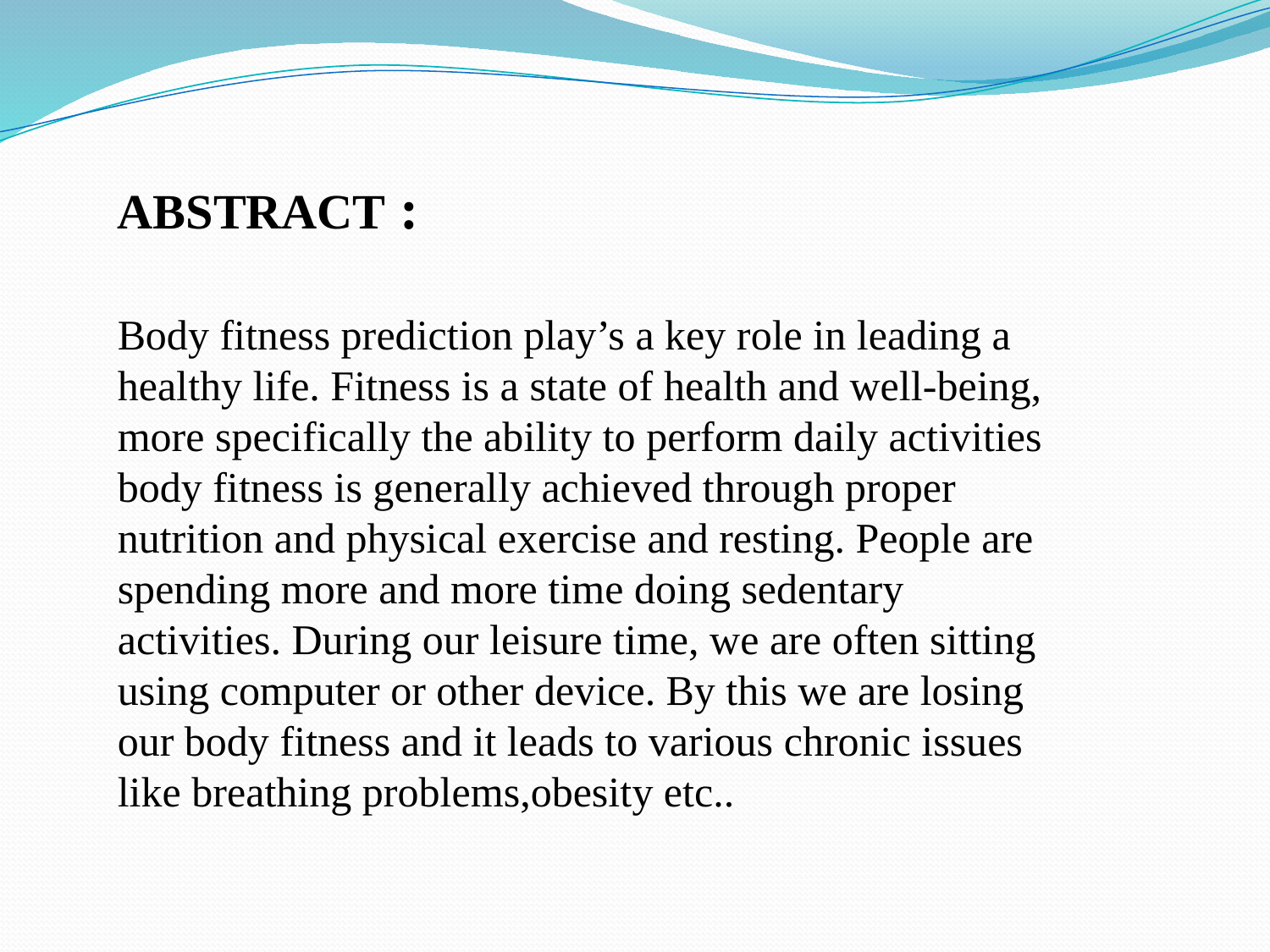

ABSTRACT :

Body fitness prediction play’s a key role in leading a healthy life. Fitness is a state of health and well-being, more specifically the ability to perform daily activities body fitness is generally achieved through proper nutrition and physical exercise and resting. People are spending more and more time doing sedentary activities. During our leisure time, we are often sitting using computer or other device. By this we are losing our body fitness and it leads to various chronic issues like breathing problems,obesity etc..